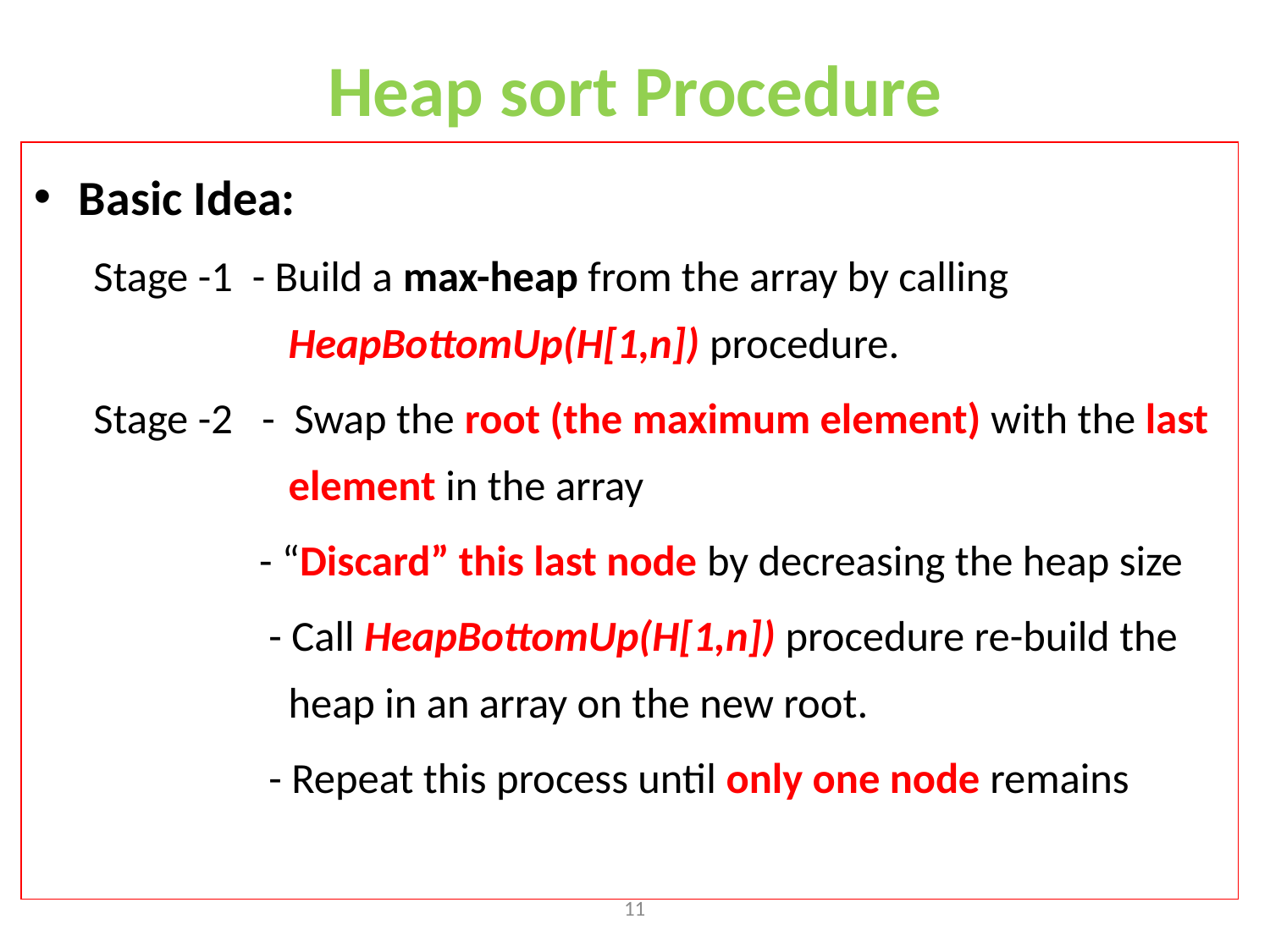

# Heap sort Procedure
Basic Idea:
Stage -1  - Build a max-heap from the array by calling  HeapBottomUp(H[1,n]) procedure.
Stage -2   -  Swap the root (the maximum element) with the last element in the array
                 - “Discard” this last node by decreasing the heap size
                  - Call HeapBottomUp(H[1,n]) procedure re-build the heap in an array on the new root.
                  - Repeat this process until only one node remains

11